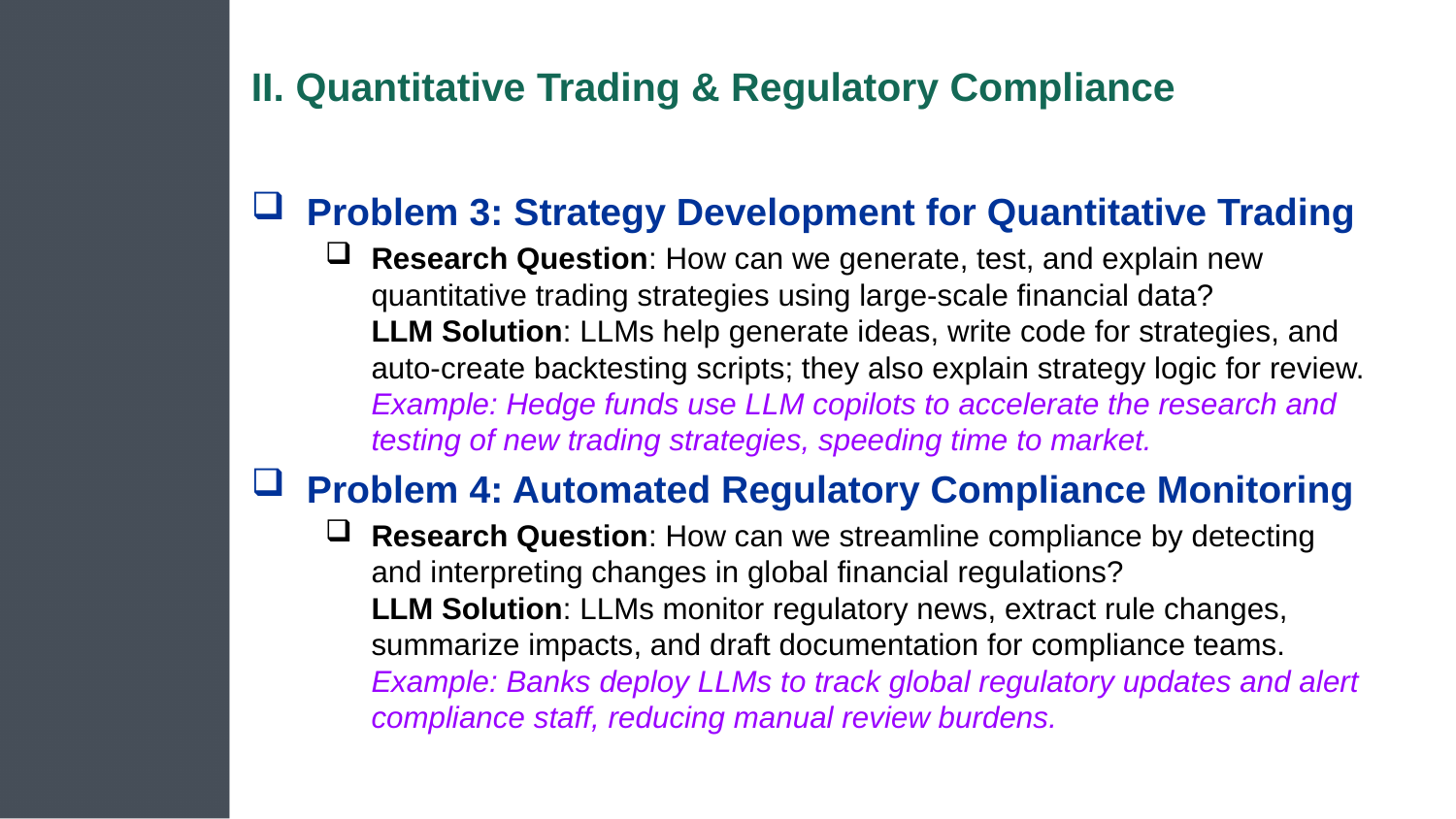

# II. Quantitative Trading & Regulatory Compliance
Problem 3: Strategy Development for Quantitative Trading
Research Question: How can we generate, test, and explain new quantitative trading strategies using large-scale financial data?
LLM Solution: LLMs help generate ideas, write code for strategies, and auto-create backtesting scripts; they also explain strategy logic for review.
Example: Hedge funds use LLM copilots to accelerate the research and testing of new trading strategies, speeding time to market.
Problem 4: Automated Regulatory Compliance Monitoring
Research Question: How can we streamline compliance by detecting and interpreting changes in global financial regulations?
LLM Solution: LLMs monitor regulatory news, extract rule changes, summarize impacts, and draft documentation for compliance teams.
Example: Banks deploy LLMs to track global regulatory updates and alert compliance staff, reducing manual review burdens.